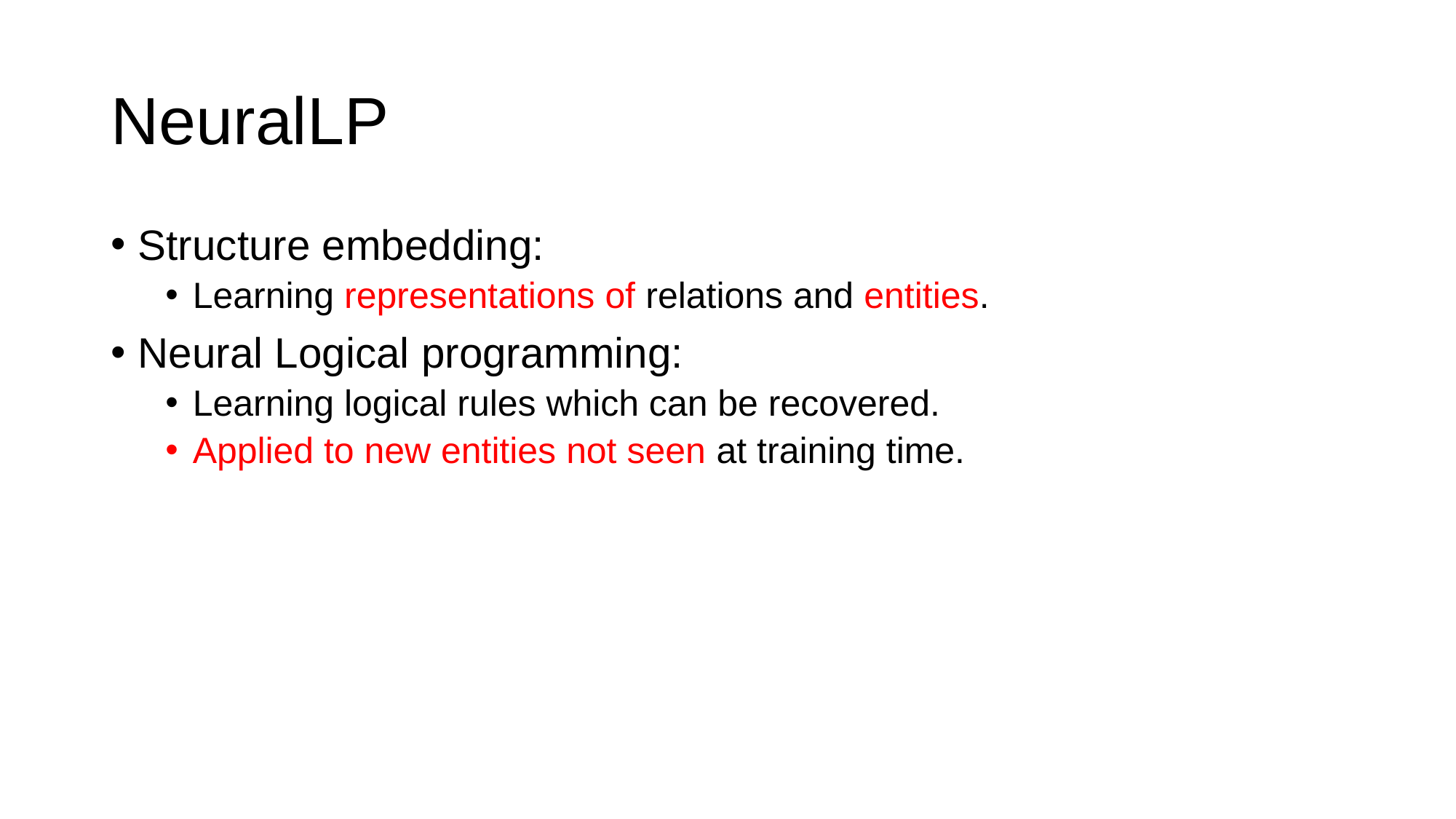

# NeuralLP
Structure embedding:
Learning representations of relations and entities.
Neural Logical programming:
Learning logical rules which can be recovered.
Applied to new entities not seen at training time.